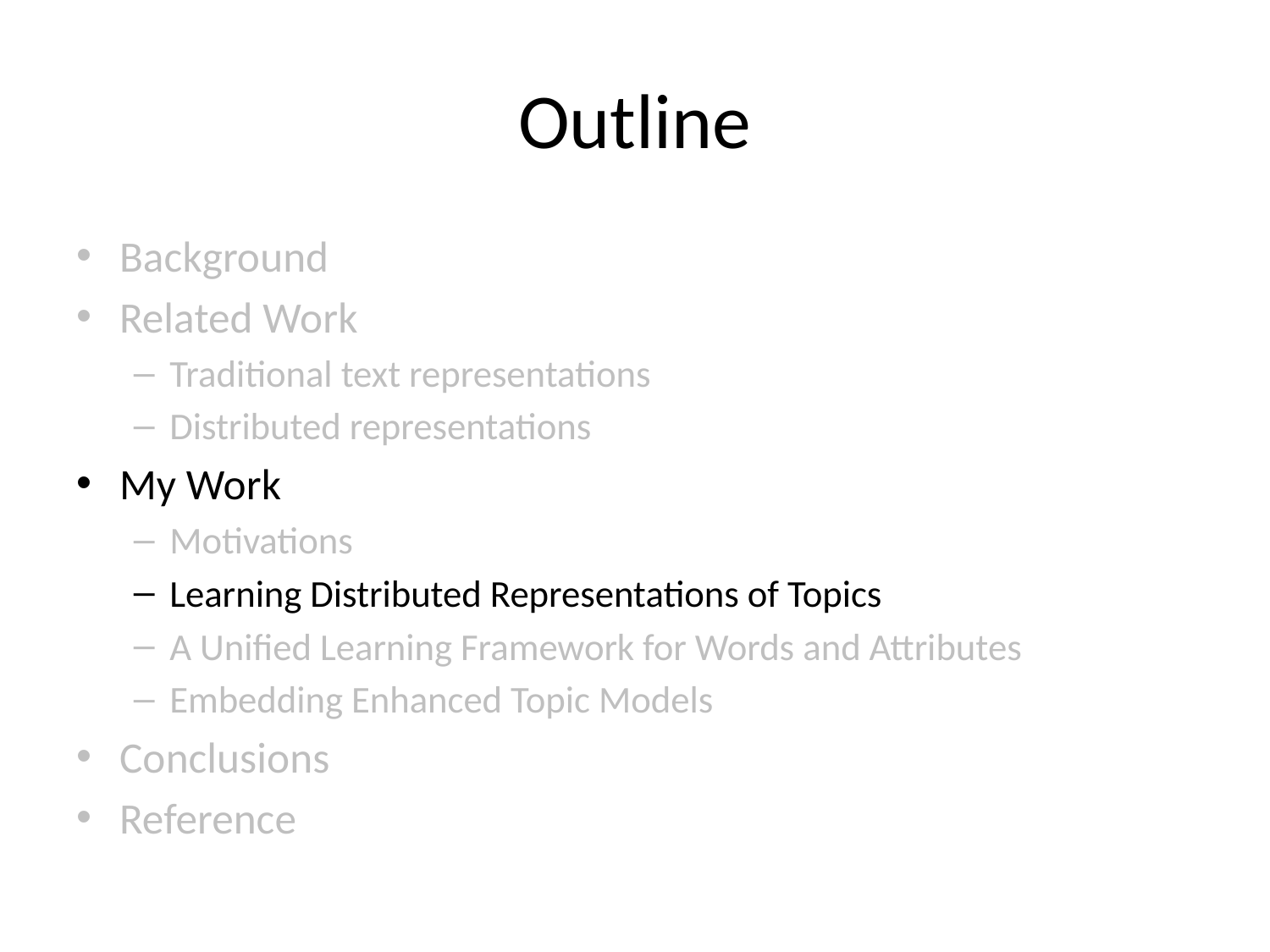

# Outline
Background
Related Work
Traditional text representations
Distributed representations
My Work
Motivations
Learning Distributed Representations of Topics
A Unified Learning Framework for Words and Attributes
Embedding Enhanced Topic Models
Conclusions
Reference